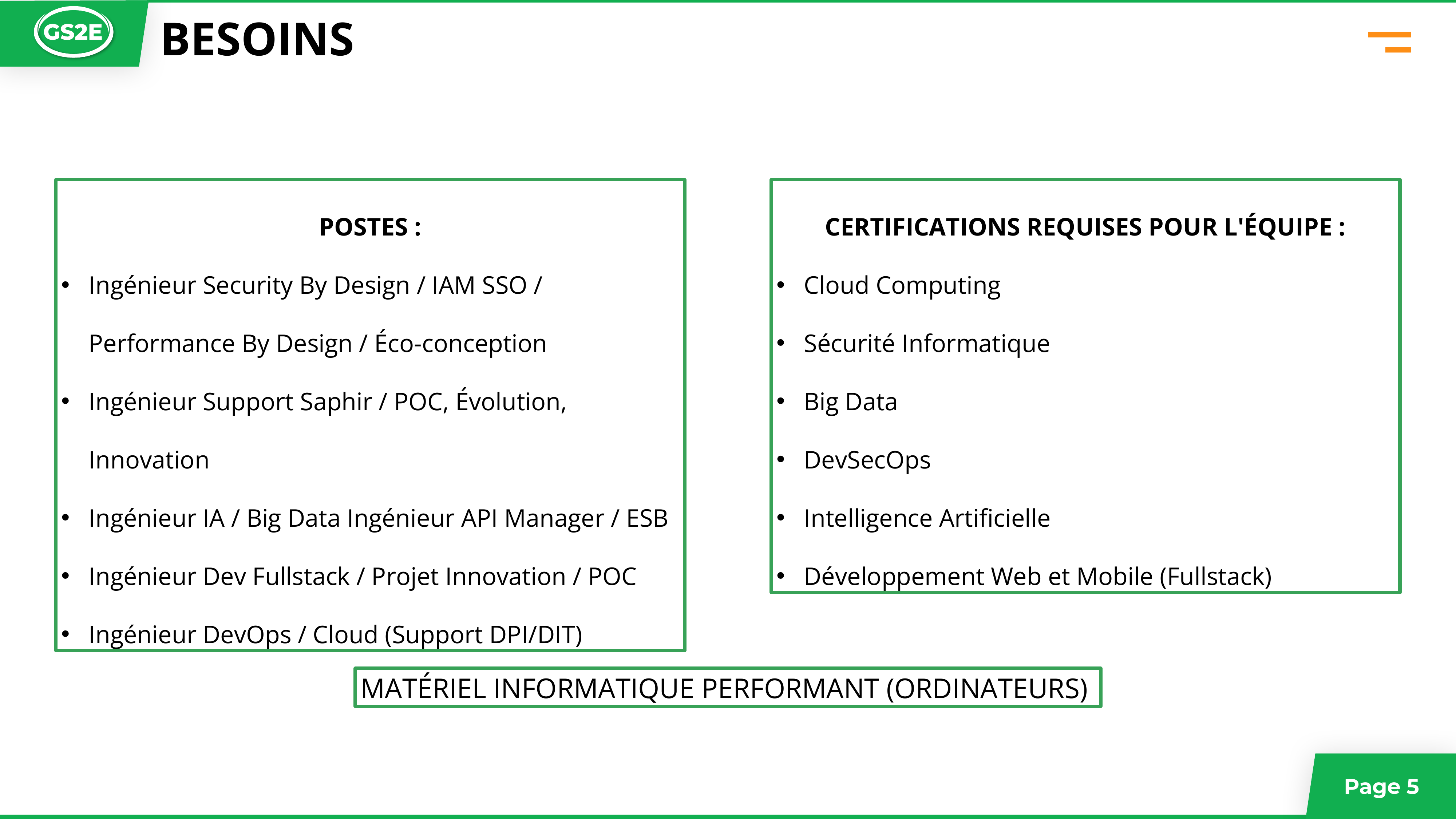

BESOINS
POSTES :
Ingénieur Security By Design / IAM SSO / Performance By Design / Éco-conception
Ingénieur Support Saphir / POC, Évolution, Innovation
Ingénieur IA / Big Data Ingénieur API Manager / ESB
Ingénieur Dev Fullstack / Projet Innovation / POC
Ingénieur DevOps / Cloud (Support DPI/DIT)
CERTIFICATIONS REQUISES POUR L'ÉQUIPE :
Cloud Computing
Sécurité Informatique
Big Data
DevSecOps
Intelligence Artificielle
Développement Web et Mobile (Fullstack)
MATÉRIEL INFORMATIQUE PERFORMANT (ORDINATEURS)